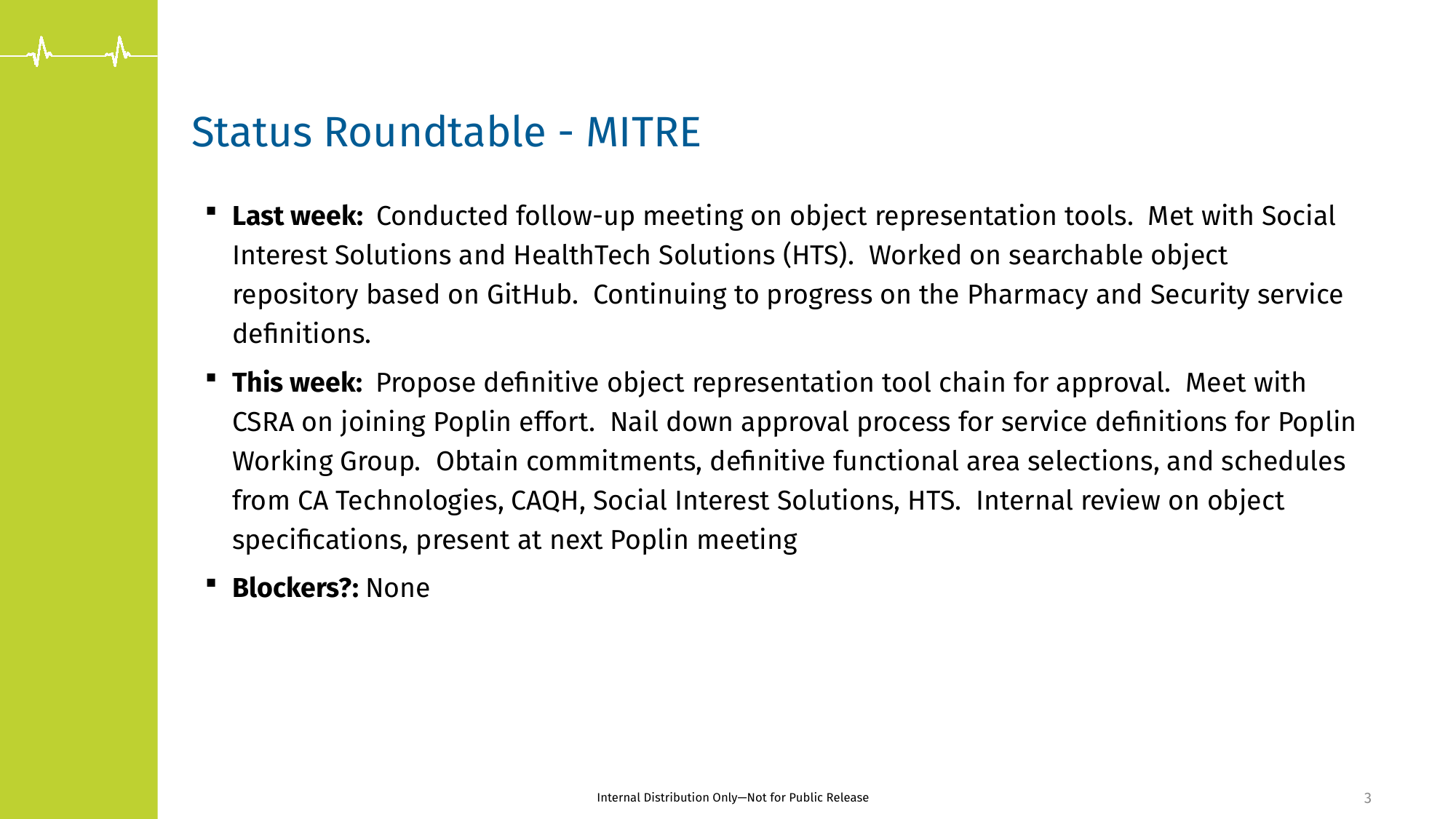

# Status Roundtable - MITRE
Last week:  Conducted follow-up meeting on object representation tools.  Met with Social Interest Solutions and HealthTech Solutions (HTS).  Worked on searchable object repository based on GitHub.  Continuing to progress on the Pharmacy and Security service definitions.
This week:  Propose definitive object representation tool chain for approval.  Meet with CSRA on joining Poplin effort.  Nail down approval process for service definitions for Poplin Working Group.  Obtain commitments, definitive functional area selections, and schedules from CA Technologies, CAQH, Social Interest Solutions, HTS.  Internal review on object specifications, present at next Poplin meeting
Blockers?: None
3